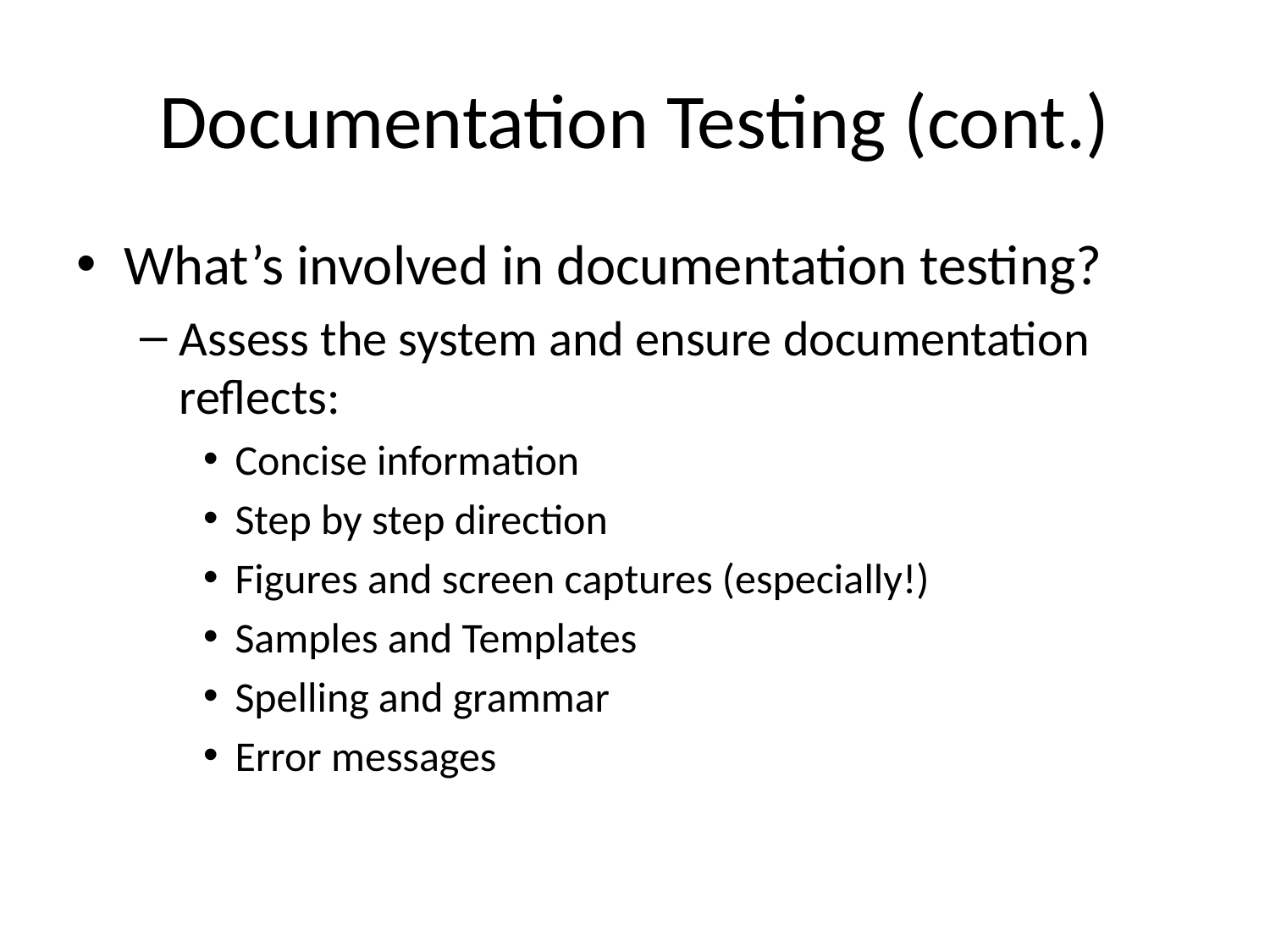

# Documentation Testing (cont.)
What’s involved in documentation testing?
Assess the system and ensure documentation reflects:
Concise information
Step by step direction
Figures and screen captures (especially!)
Samples and Templates
Spelling and grammar
Error messages